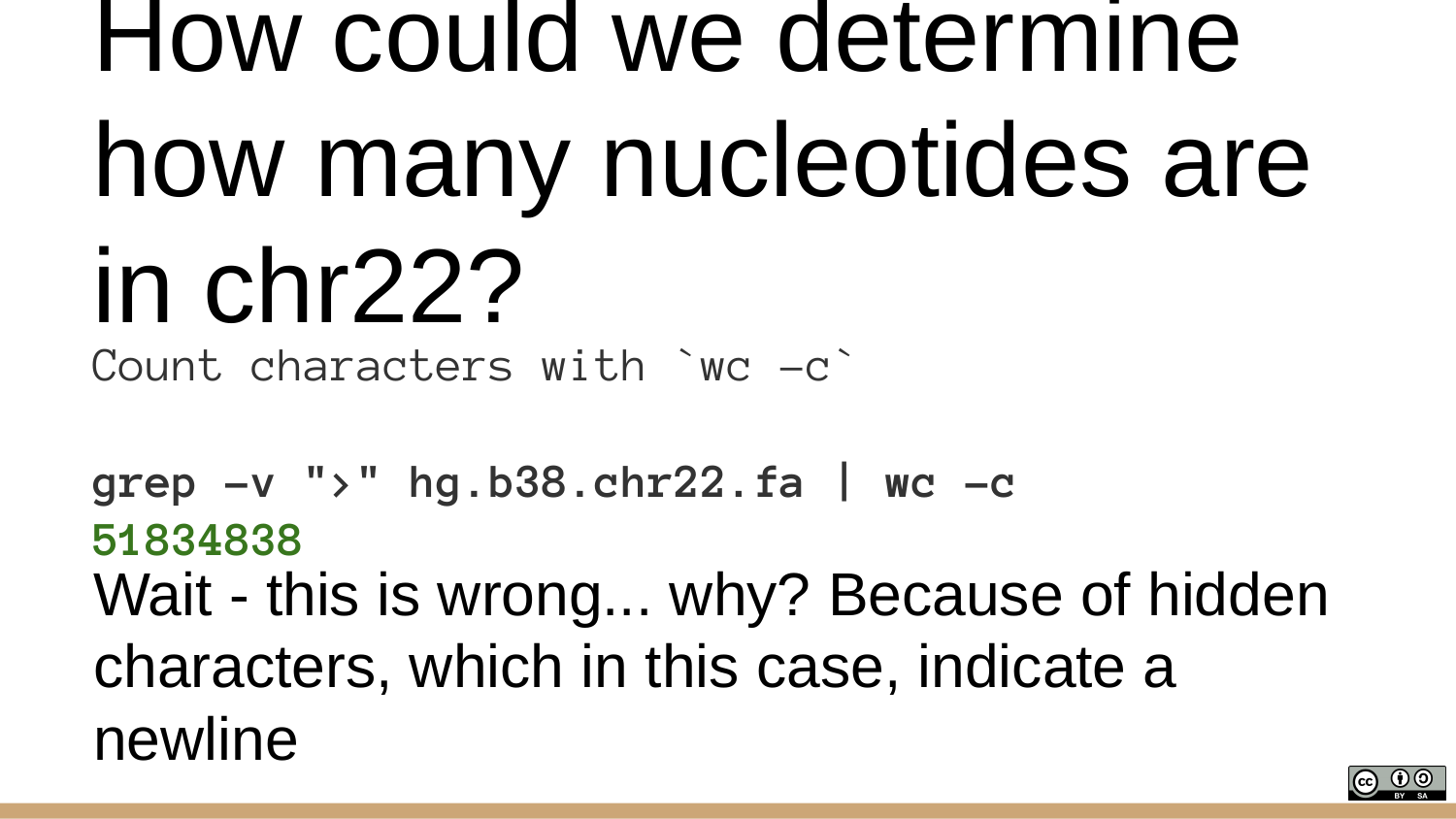

# How could we determine how many nucleotides are in chr22?

Count characters with `wc -c`

grep -v ">" hg.b38.chr22.fa | wc -c
51834838

Wait - this is wrong... why? Because of hidden characters, which in this case, indicate a newline